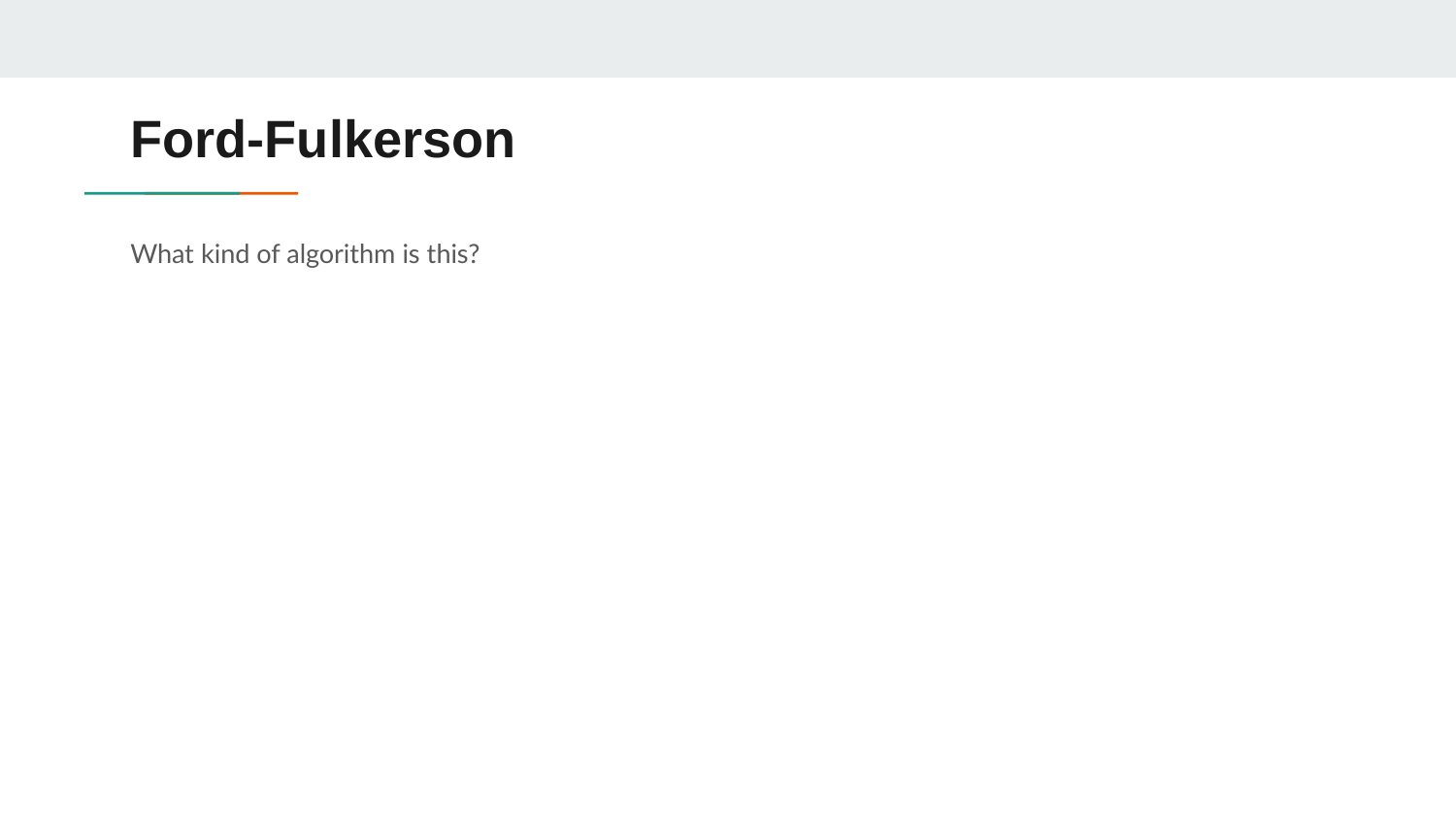

# Ford-Fulkerson
What kind of algorithm is this?